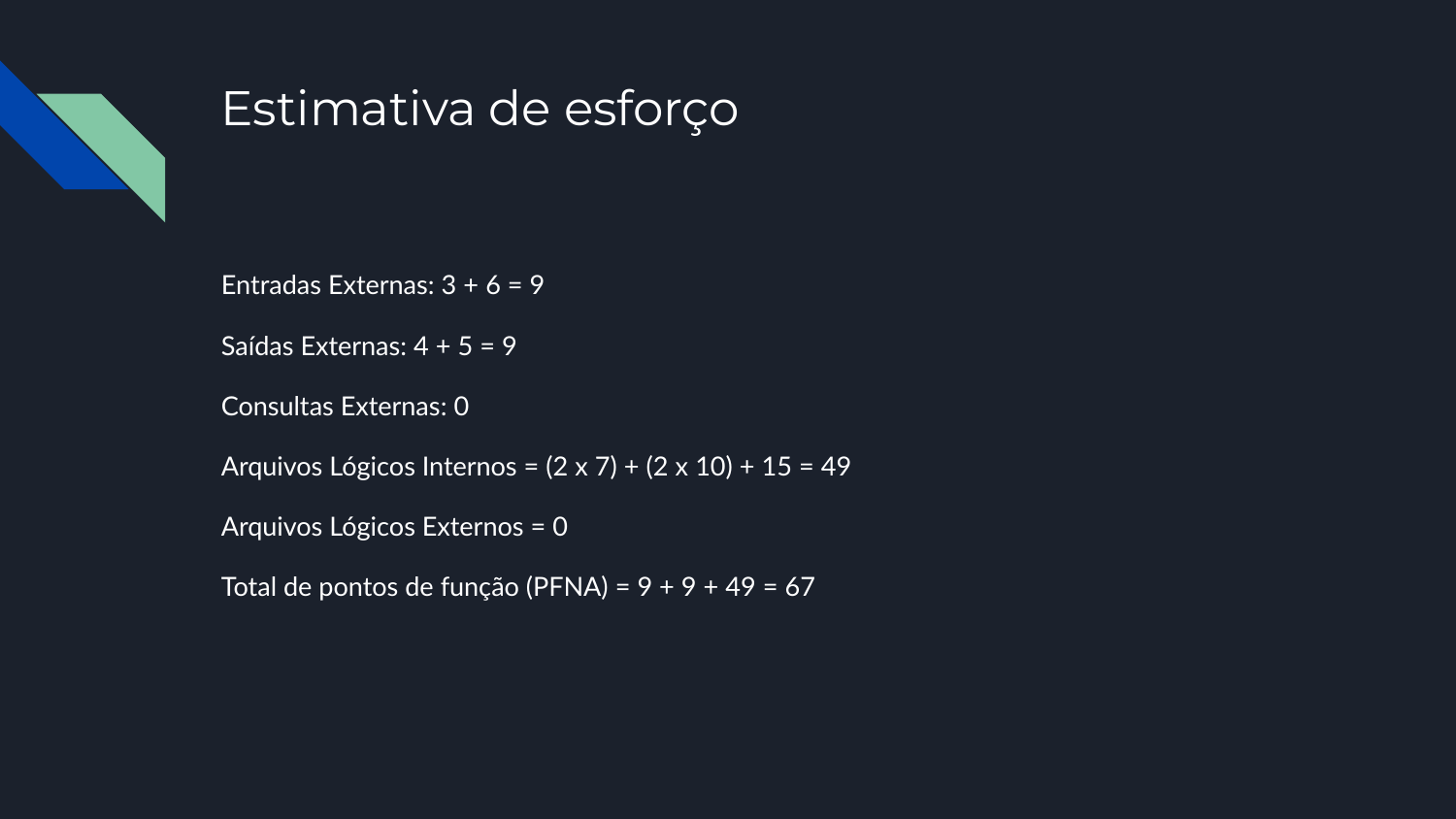

# Estimativa de esforço

Entradas Externas: 3 + 6 = 9
Saídas Externas: 4 + 5 = 9
Consultas Externas: 0
Arquivos Lógicos Internos = (2 x 7) + (2 x 10) + 15 = 49
Arquivos Lógicos Externos = 0
Total de pontos de função (PFNA) = 9 + 9 + 49 = 67